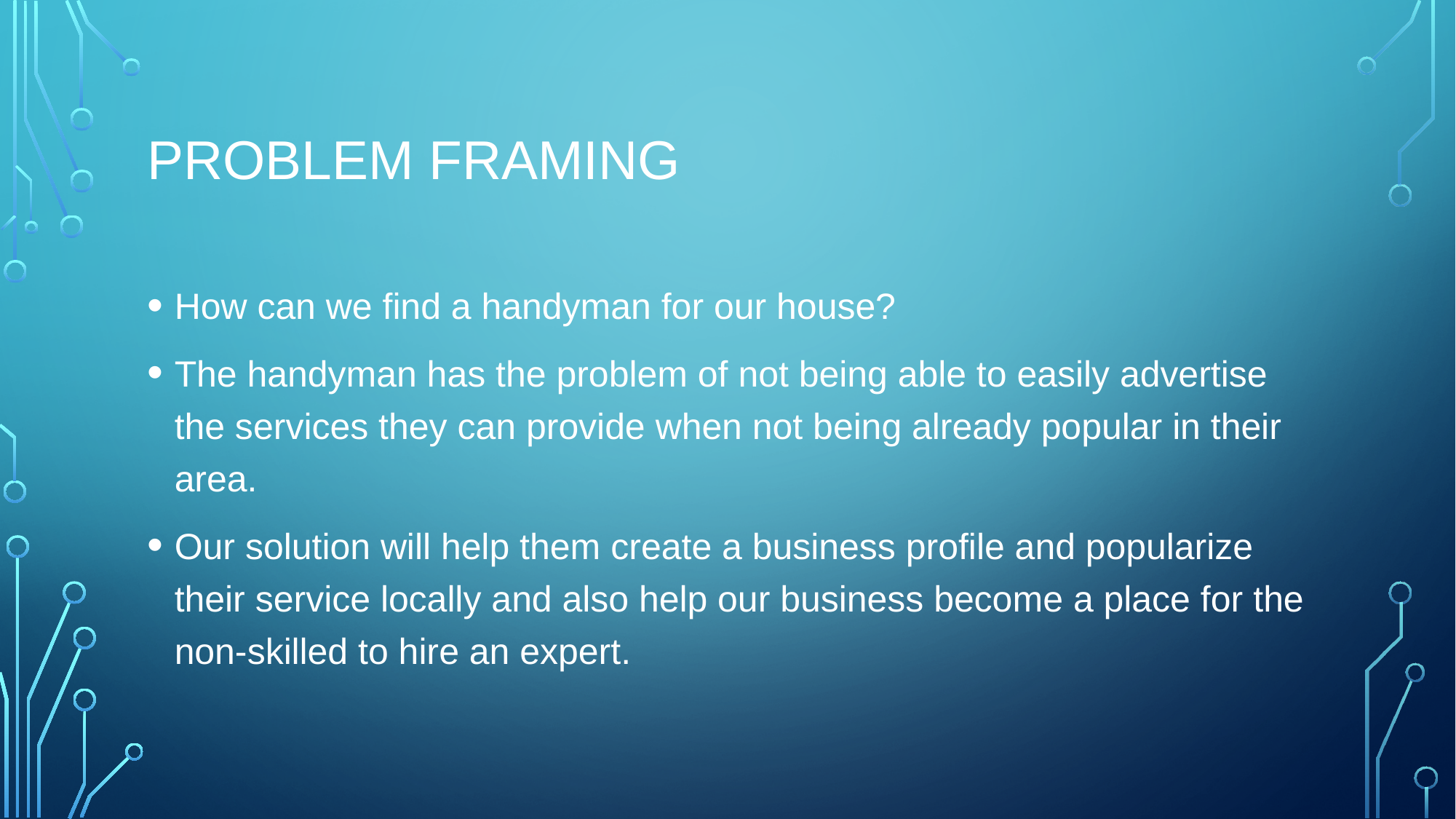

# Problem Framing
How can we find a handyman for our house?
The handyman has the problem of not being able to easily advertise the services they can provide when not being already popular in their area.
Our solution will help them create a business profile and popularize their service locally and also help our business become a place for the non-skilled to hire an expert.